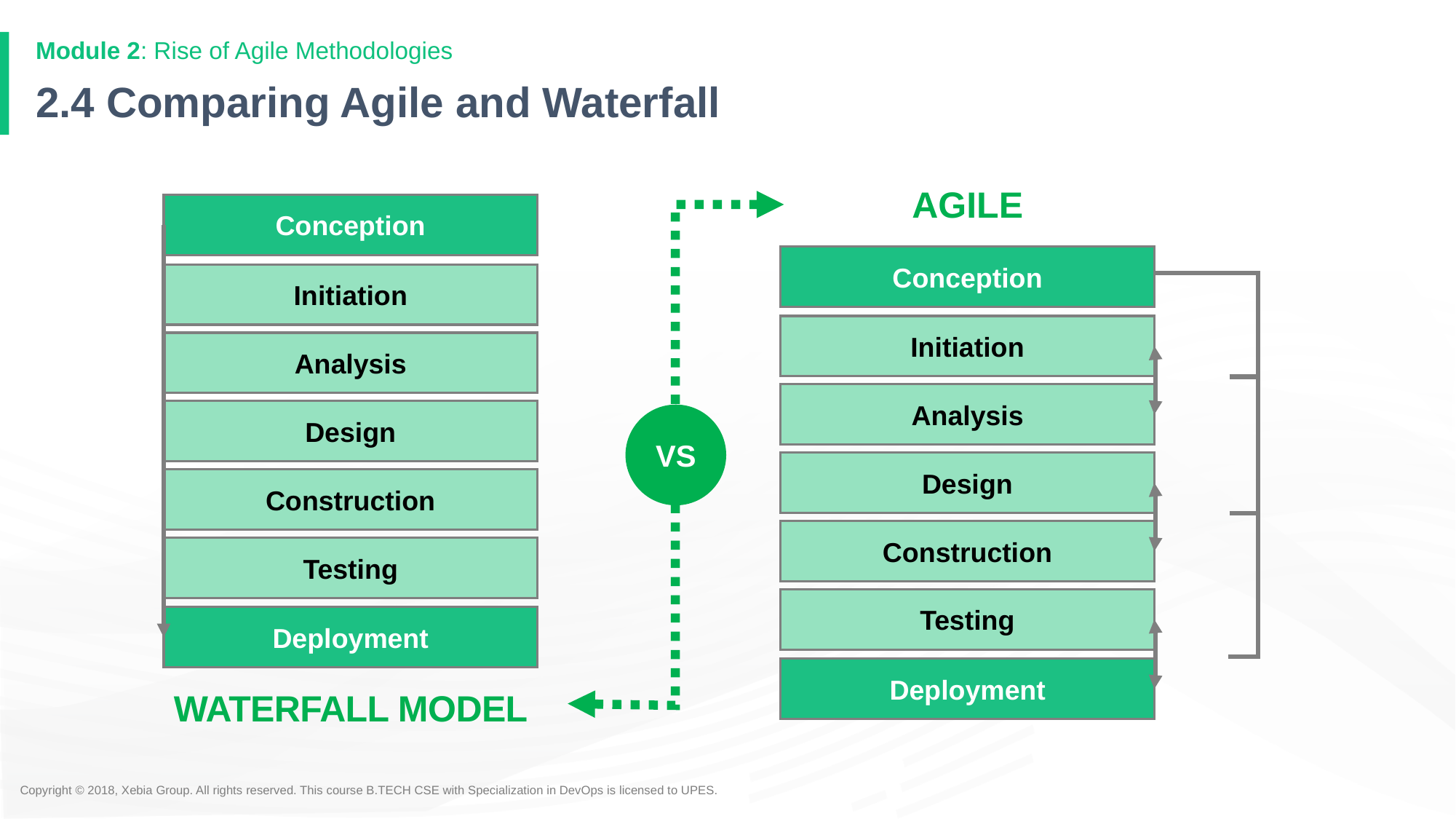

Module 2: Rise of Agile Methodologies
# 2.4 Comparing Agile and Waterfall
AGILE
Conception

Conception
Initiation

Initiation
Analysis
Analysis
Design
VS
Design
Construction
Construction
Testing
Testing
Deployment
Deployment
WATERFALL MODEL